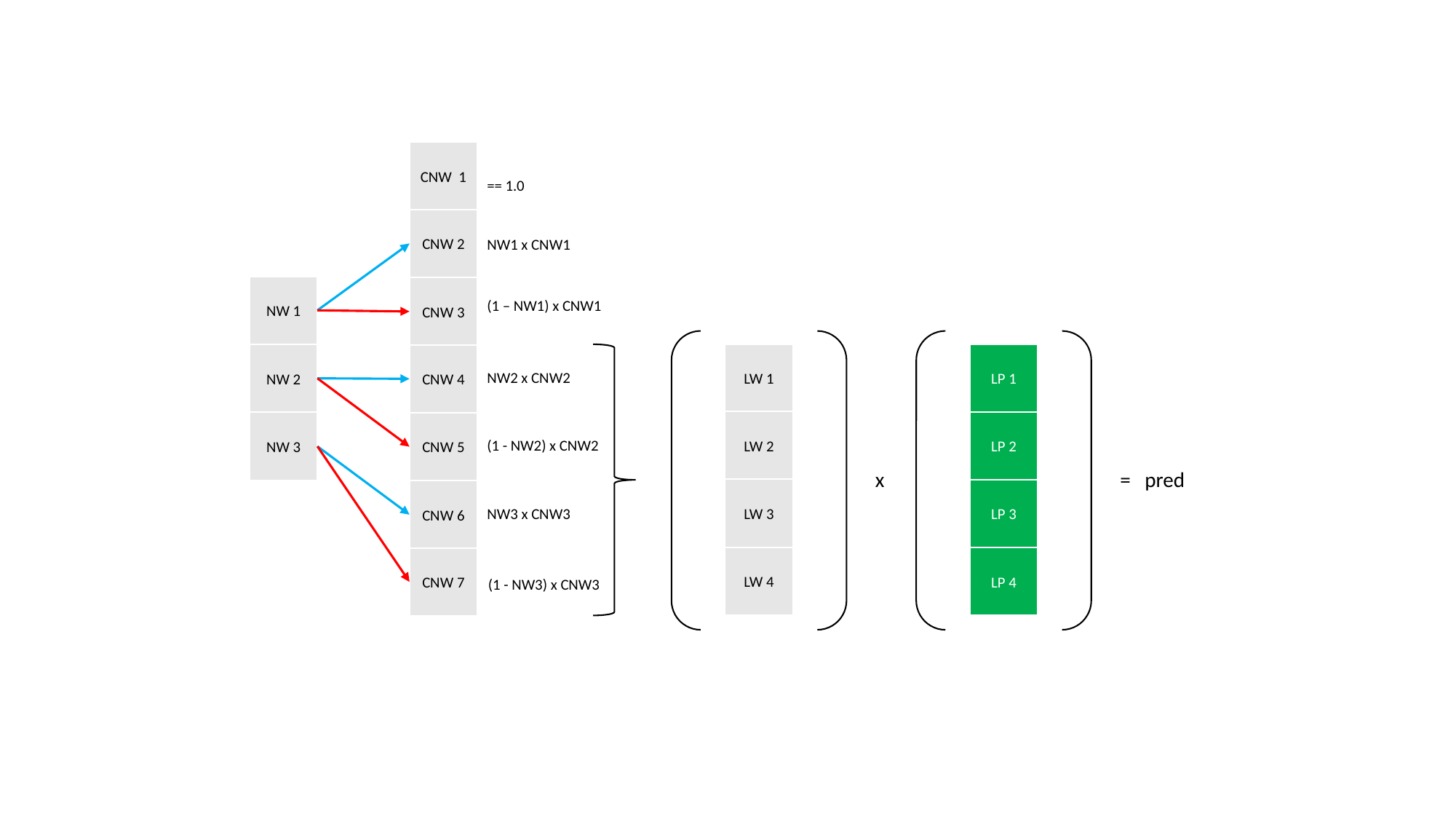

CNW  1
== 1.0
CNW 2
NW1 x CNW1
NW 1
CNW 3
(1 – NW1) x CNW1

LW 1

LP 1
NW 2
CNW 4
NW2 x CNW2
LW 2
LP 2
NW 3
CNW 5
(1 - NW2) x CNW2
x
=   pred
LW 3
LP 3
CNW 6
NW3 x CNW3
LW 4
LP 4
CNW 7
(1 - NW3) x CNW3